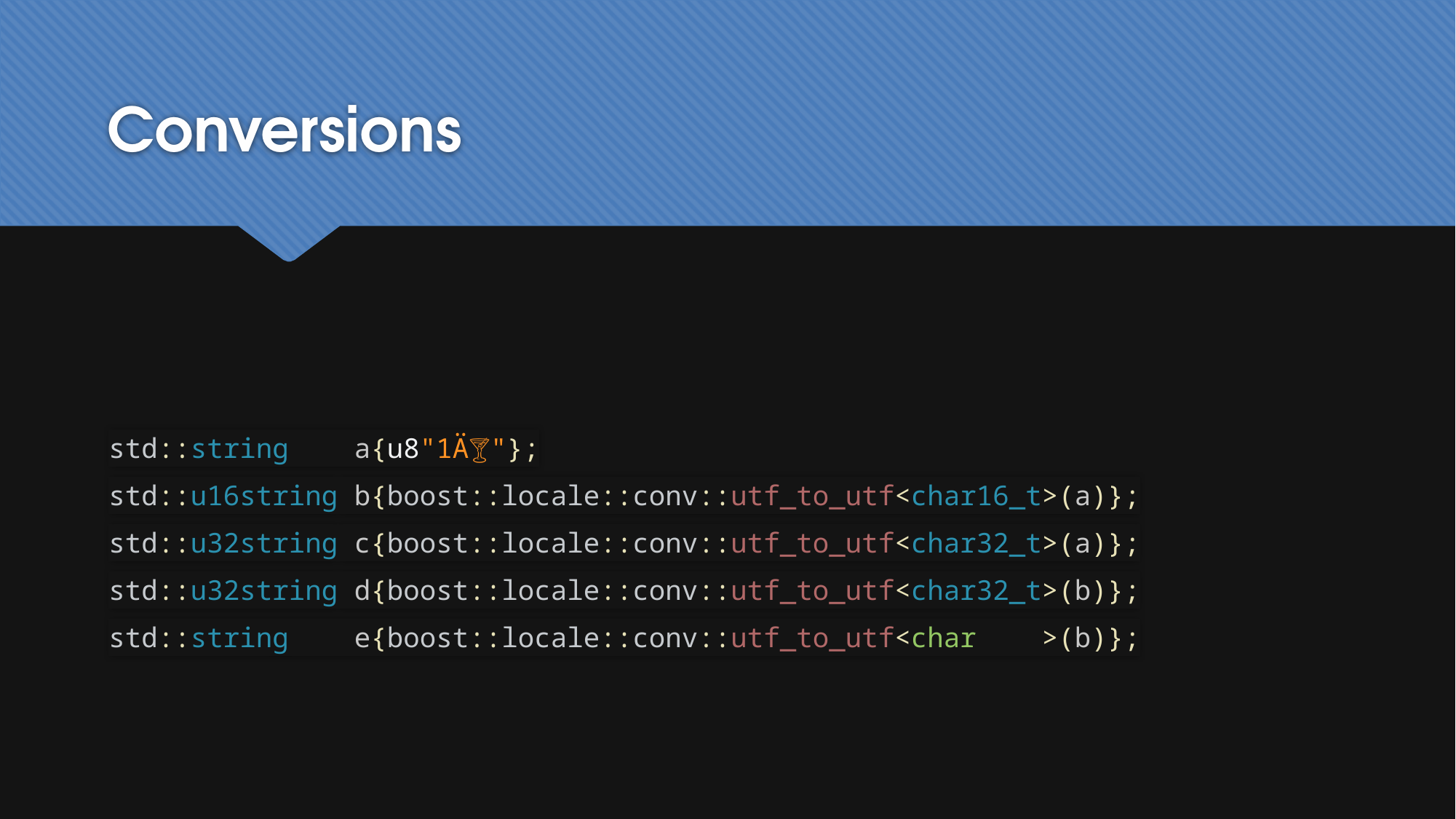

# Conversions
std::string    a{u8"1Ä🍸"};
std::u16string b{boost::locale::conv::utf_to_utf<char16_t>(a)};
std::u32string c{boost::locale::conv::utf_to_utf<char32_t>(a)};
std::u32string d{boost::locale::conv::utf_to_utf<char32_t>(b)};
std::string    e{boost::locale::conv::utf_to_utf<char    >(b)};